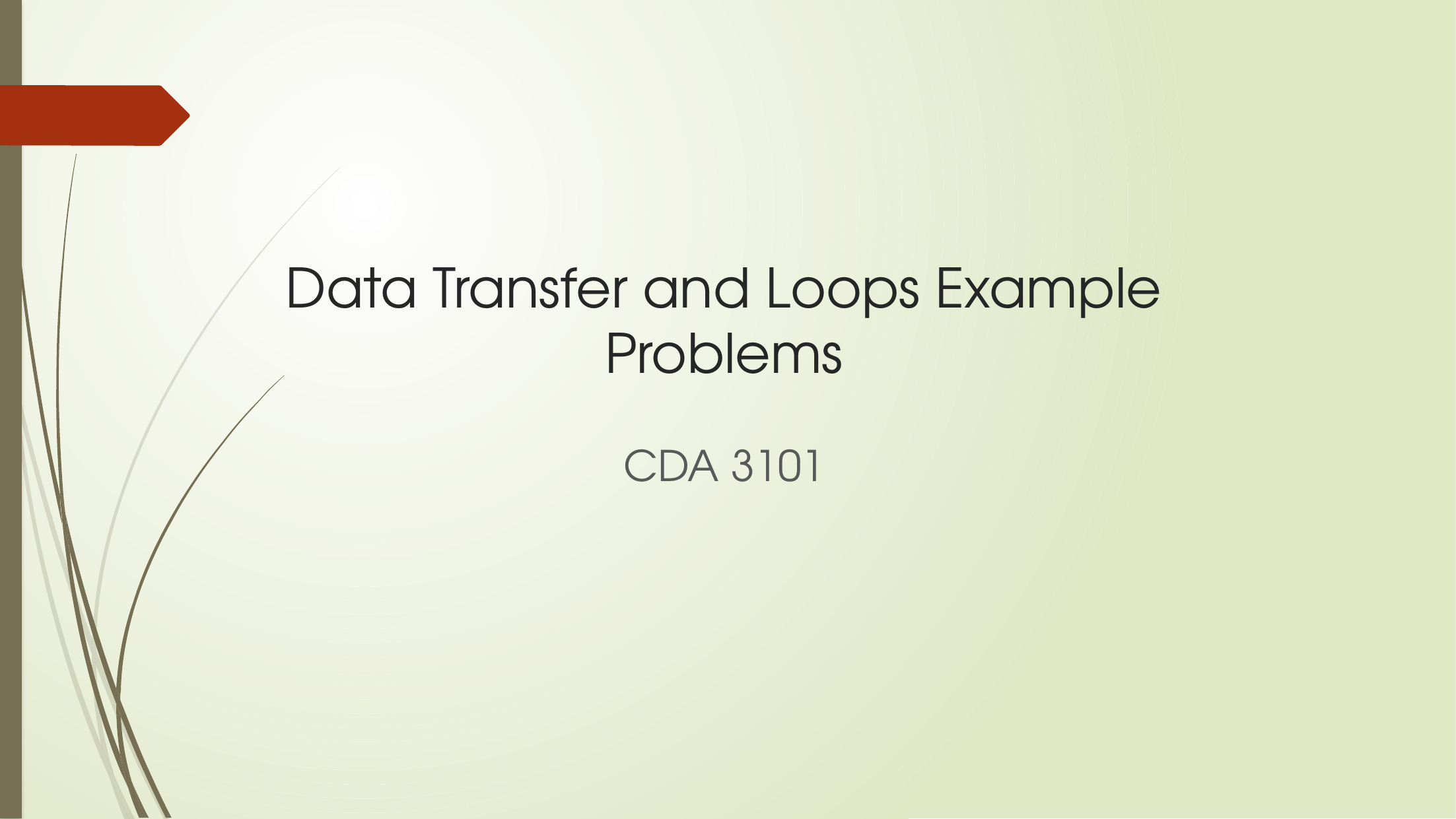

# Data Transfer and Loops Example Problems
CDA 3101